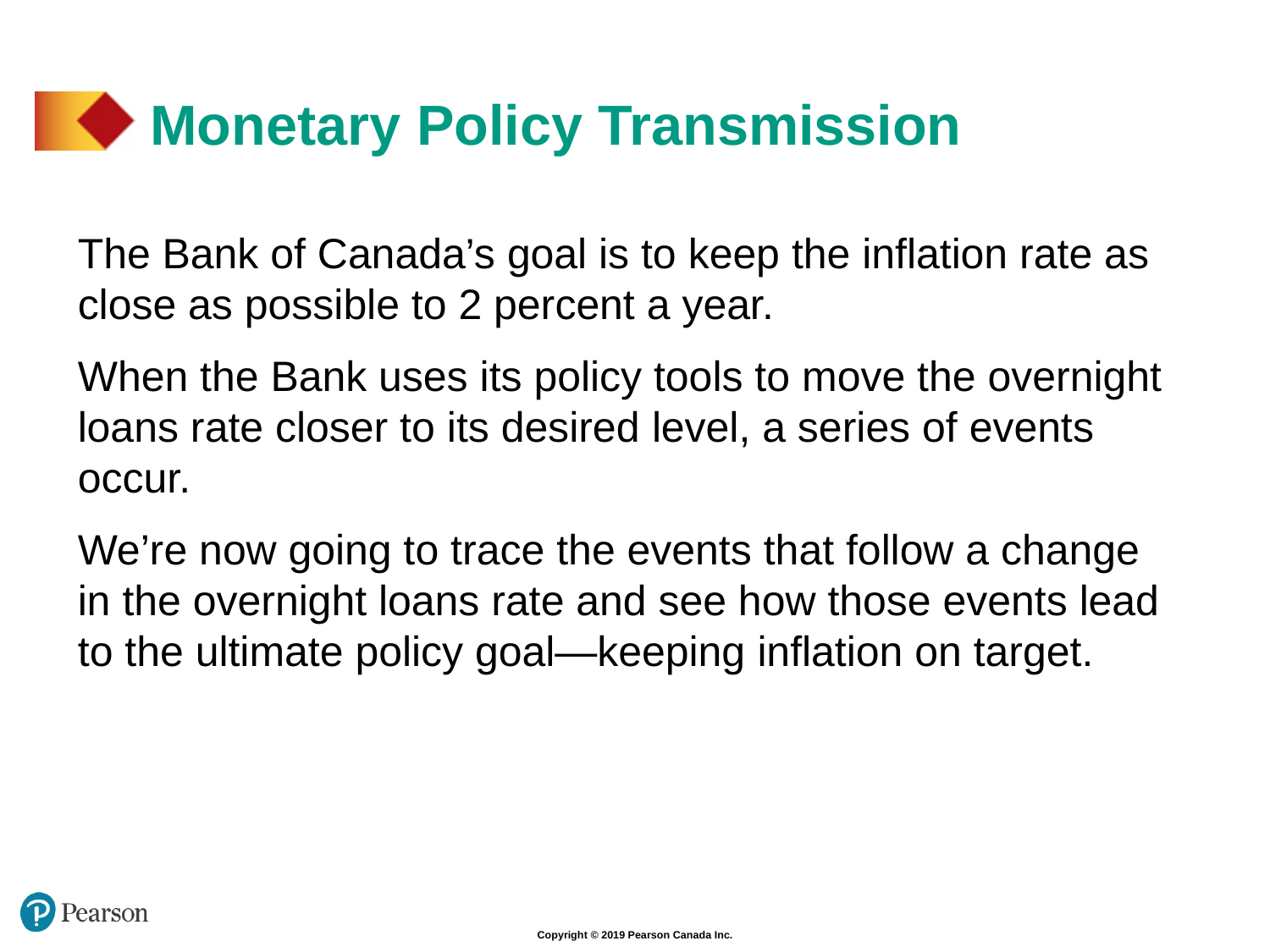

# Monetary Policy Transmission
The Bank of Canada’s goal is to keep the inflation rate as close as possible to 2 percent a year.
When the Bank uses its policy tools to move the overnight loans rate closer to its desired level, a series of events occur.
We’re now going to trace the events that follow a change in the overnight loans rate and see how those events lead to the ultimate policy goal—keeping inflation on target.